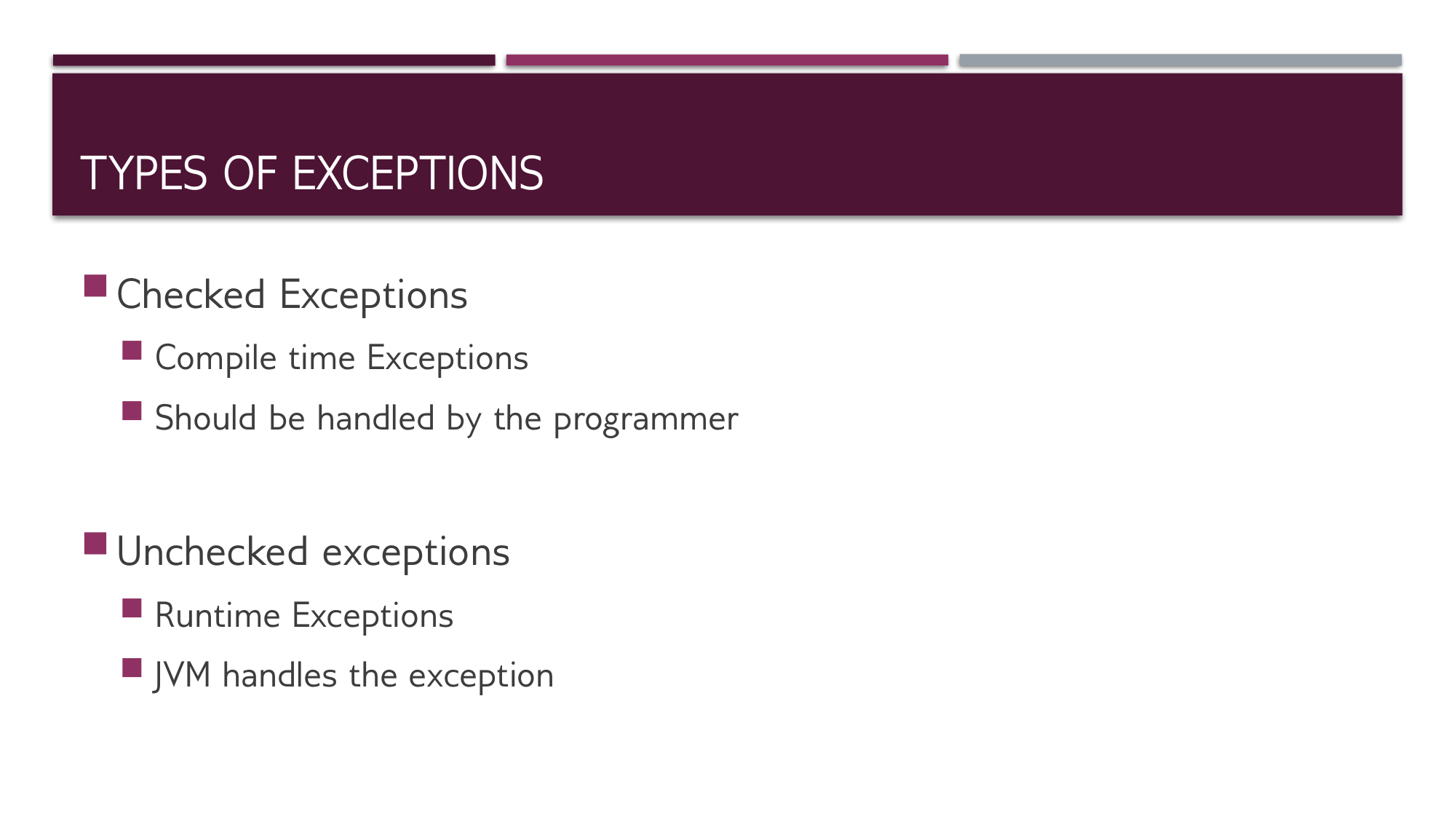

# Types of exceptions
Checked Exceptions
Compile time Exceptions
Should be handled by the programmer

Unchecked exceptions
Runtime Exceptions
JVM handles the exception